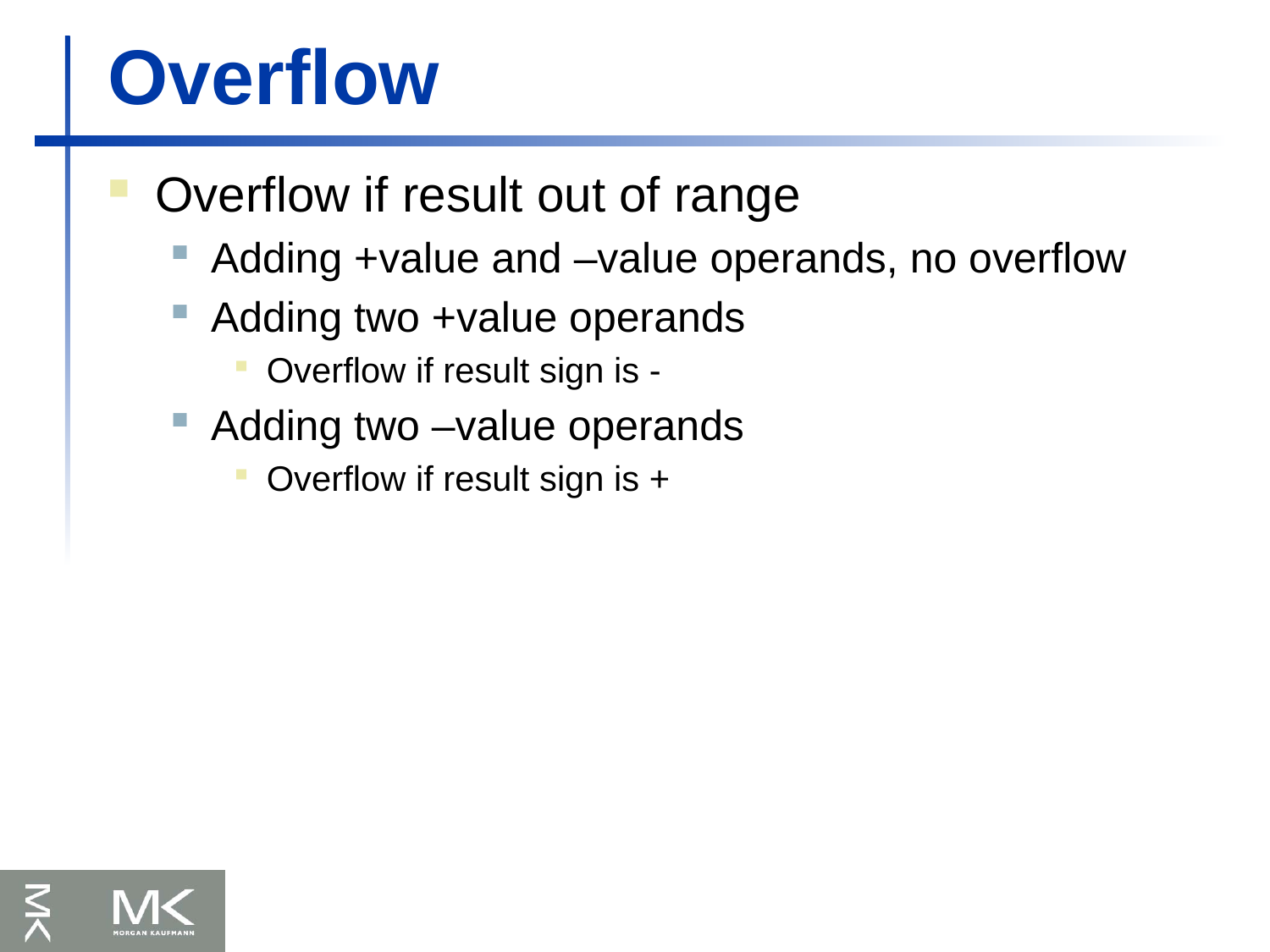

# Overflow
Overflow if result out of range
Adding +value and –value operands, no overflow
Adding two +value operands
Overflow if result sign is -
Adding two –value operands
Overflow if result sign is +